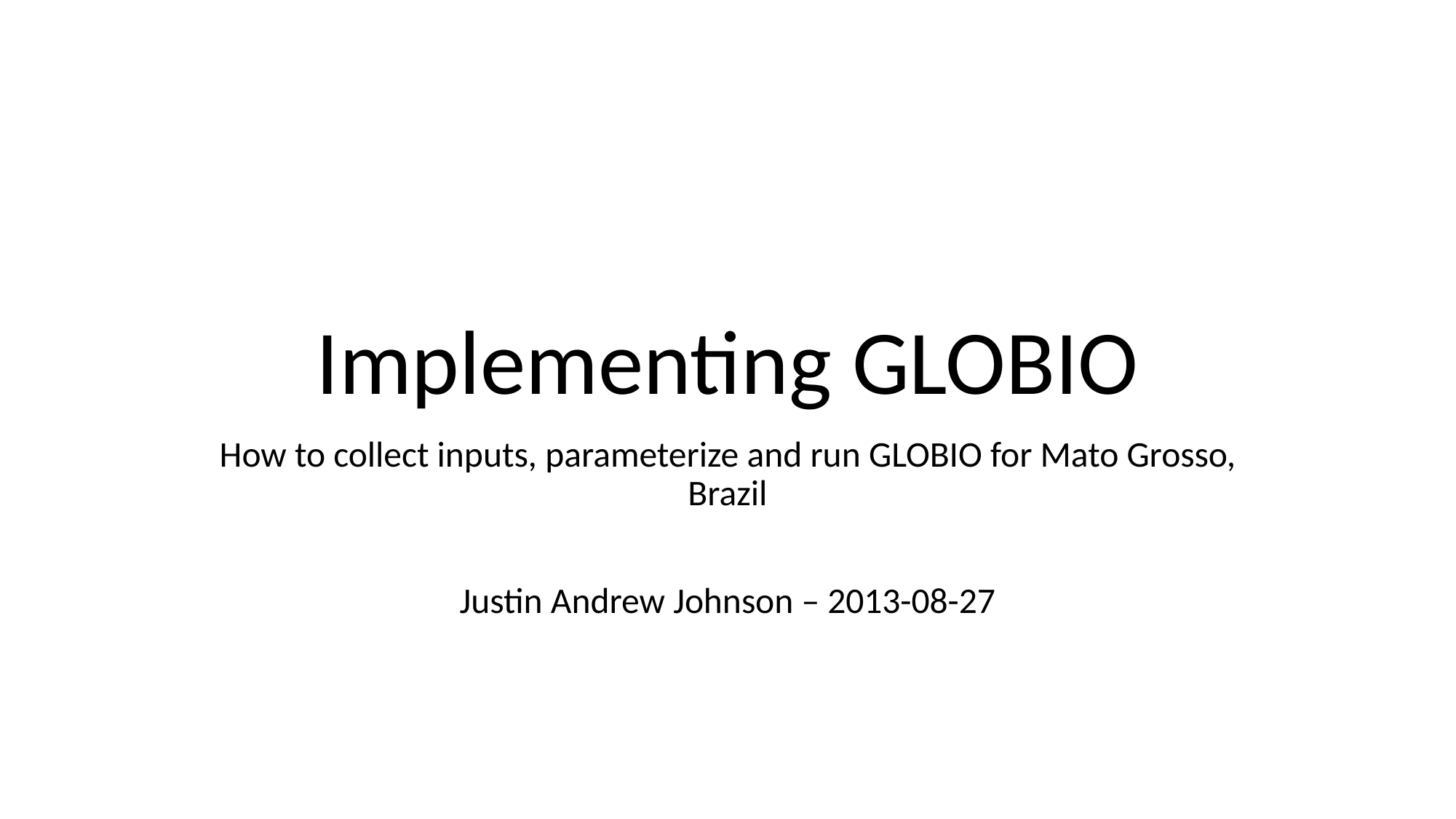

# Implementing GLOBIO
How to collect inputs, parameterize and run GLOBIO for Mato Grosso, Brazil

Justin Andrew Johnson – 2013-08-27